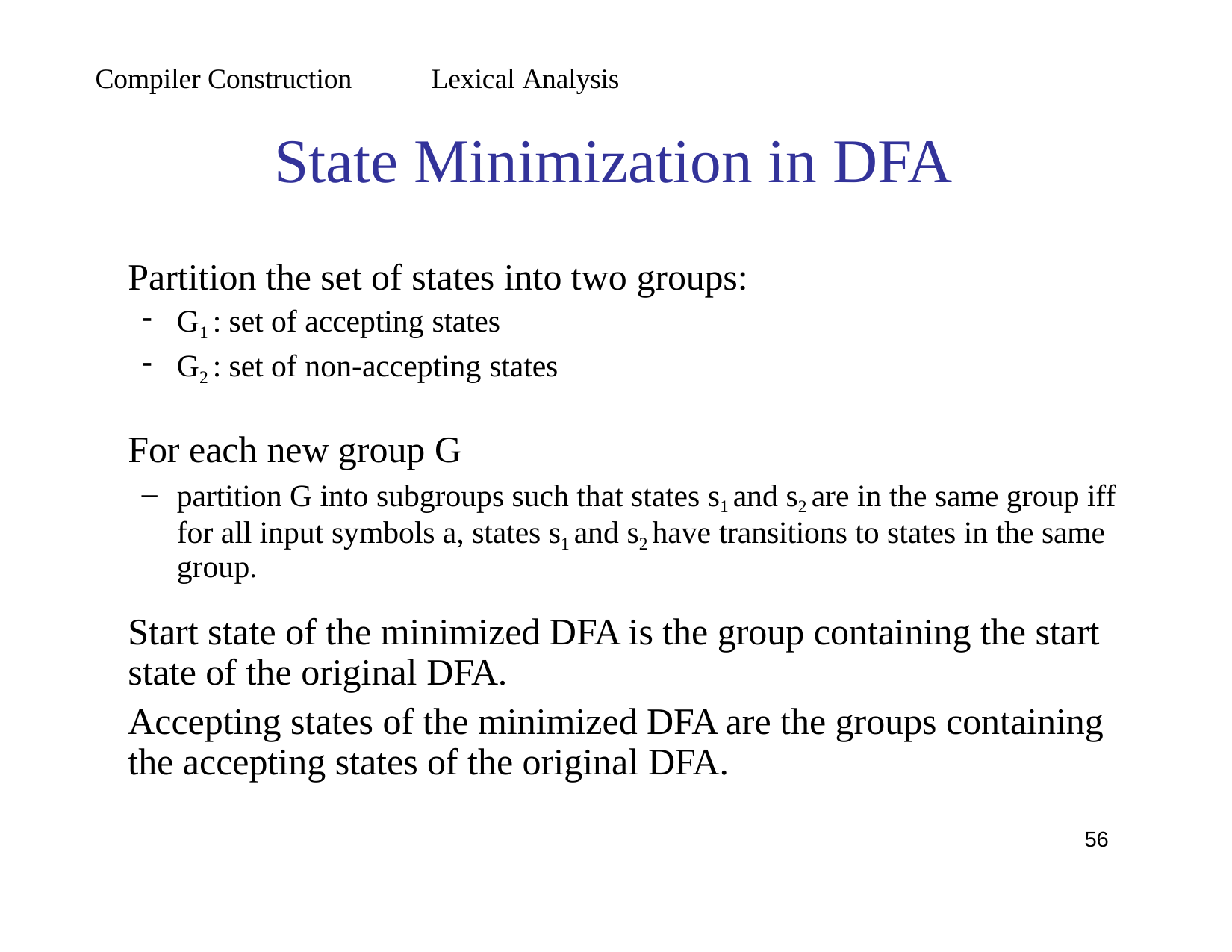

Compiler Construction	Lexical Analysis
State Minimization in DFA
Partition the set of states into two groups:
G1 : set of accepting states
G2 : set of non-accepting states

For each new group G
partition G into subgroups such that states s1 and s2 are in the same group iff  for all input symbols a, states s1 and s2 have transitions to states in the same  group.
Start state of the minimized DFA is the group containing the start  state of the original DFA.
Accepting states of the minimized DFA are the groups containing  the accepting states of the original DFA.
56